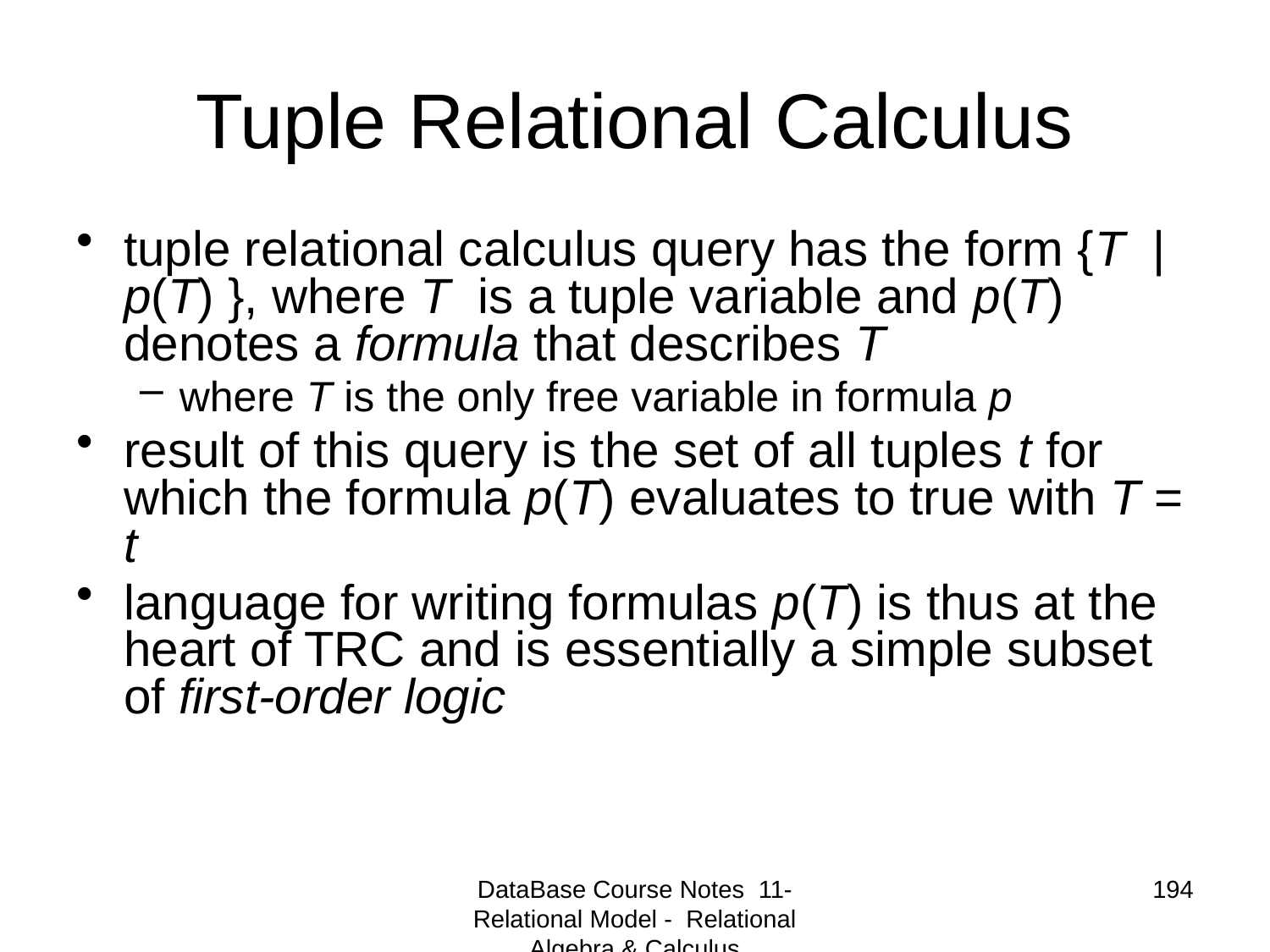

# Tuple Relational Calculus
tuple relational calculus query has the form {T  | p(T) }, where T  is a tuple variable and p(T) denotes a formula that describes T
where T is the only free variable in formula p
result of this query is the set of all tuples t for which the formula p(T) evaluates to true with T = t
language for writing formulas p(T) is thus at the heart of TRC and is essentially a simple subset of first-order logic
DataBase Course Notes  11- Relational Model -  Relational Algebra & Calculus
194